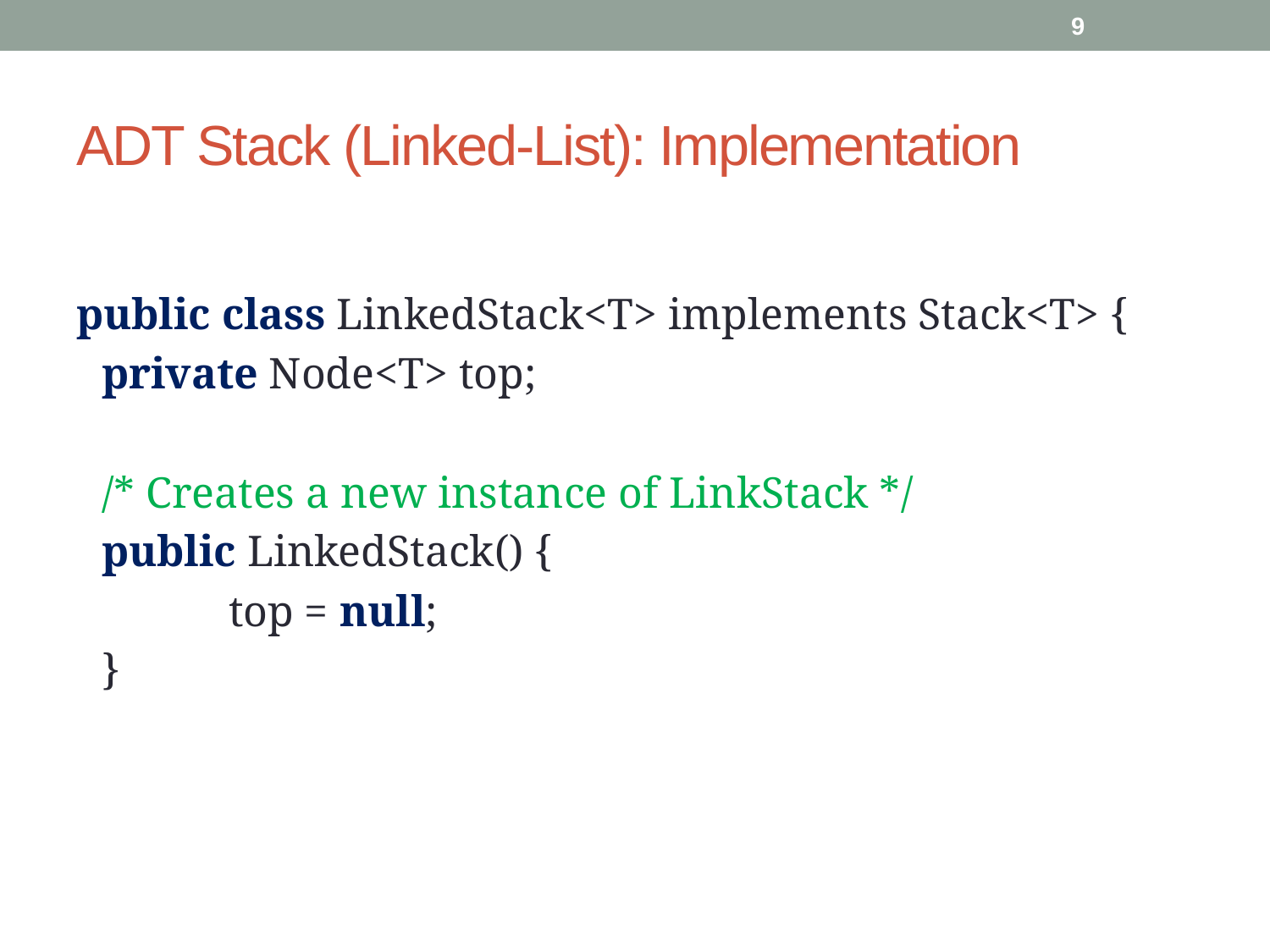

9
# ADT Stack (Linked-List): Implementation

public class LinkedStack<T> implements Stack<T> {
	private Node<T> top;

	/* Creates a new instance of LinkStack */
	public LinkedStack() {
		top = null;
	}